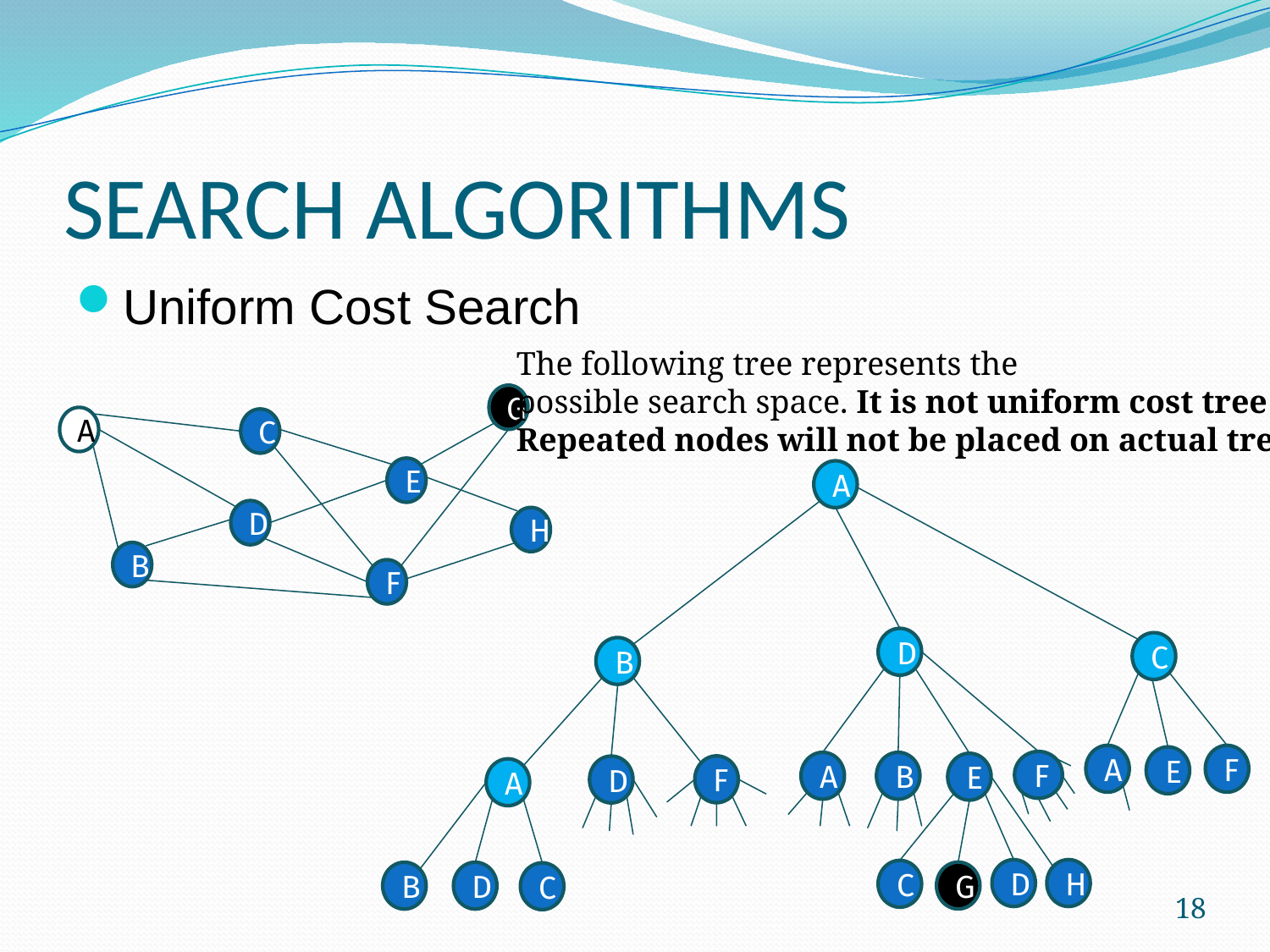

# SEARCH ALGORITHMS
Uniform Cost Search

The following tree represents the
possible search space. It is not uniform cost tree!
Repeated nodes will not be placed on actual tree.
G
A
C

E

D
H

B
F

A

D
C
B

A
F
E
A
B
E
D

A

D
H
C
G
B
D
C
F
F

18